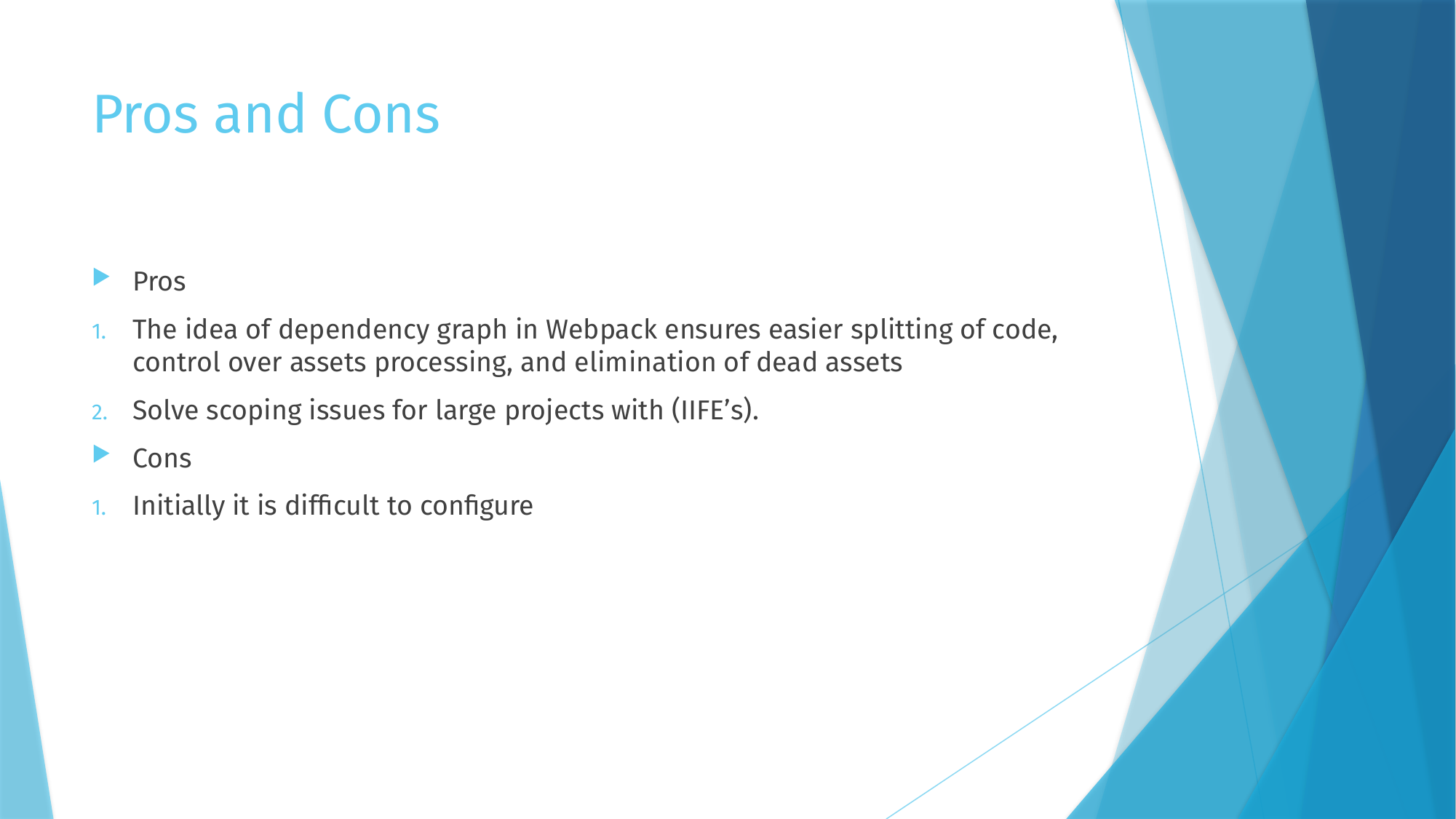

# Pros and Cons
Pros
The idea of dependency graph in Webpack ensures easier splitting of code, control over assets processing, and elimination of dead assets
Solve scoping issues for large projects with (IIFE’s).
Cons
Initially it is difficult to configure